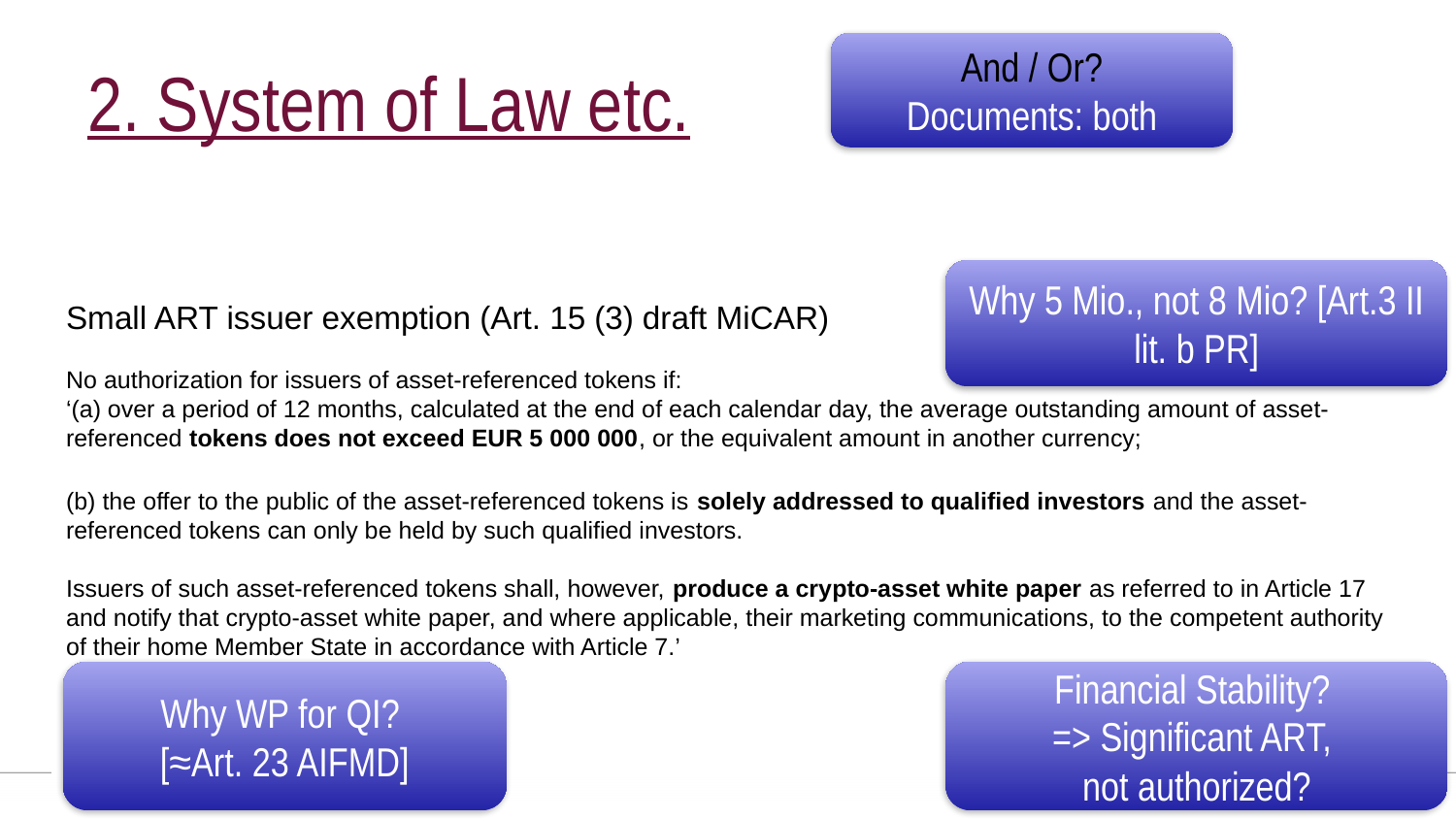

# 2. System of Law etc.
And / Or?
Documents: both
Small ART issuer exemption (Art. 15 (3) draft MiCAR)

No authorization for issuers of asset-referenced tokens if:
‘(a) over a period of 12 months, calculated at the end of each calendar day, the average outstanding amount of asset-referenced tokens does not exceed EUR 5 000 000, or the equivalent amount in another currency;

(b) the offer to the public of the asset-referenced tokens is solely addressed to qualified investors and the asset-referenced tokens can only be held by such qualified investors.

Issuers of such asset-referenced tokens shall, however, produce a crypto-asset white paper as referred to in Article 17 and notify that crypto-asset white paper, and where applicable, their marketing communications, to the competent authority of their home Member State in accordance with Article 7.’
Why 5 Mio., not 8 Mio? [Art.3 II lit. b PR]
Why WP for QI?
[≈Art. 23 AIFMD]
Financial Stability?
=> Significant ART,
not authorized?